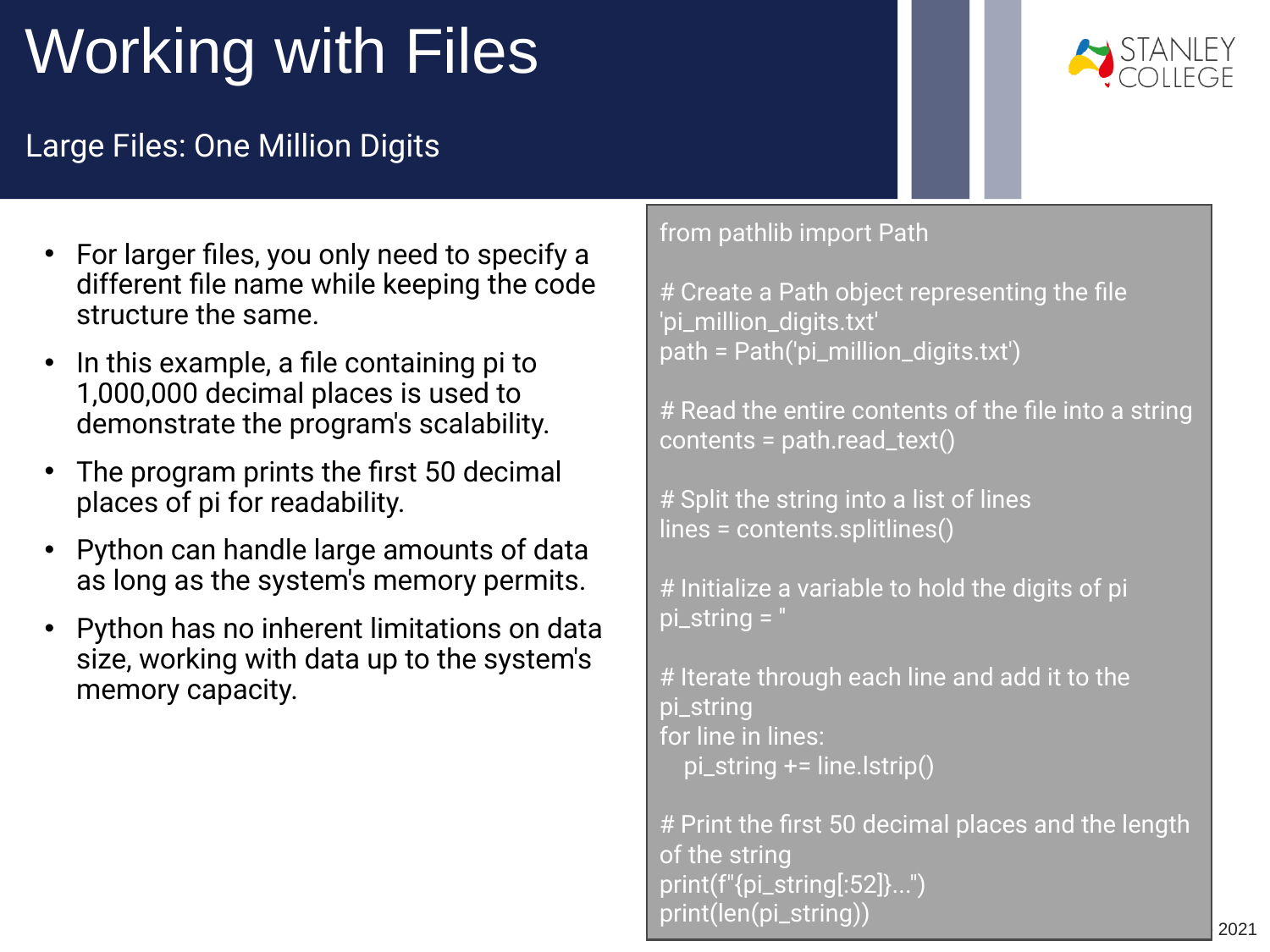

# Working with Files
Large Files: One Million Digits
from pathlib import Path

# Create a Path object representing the file 'pi_million_digits.txt'
path = Path('pi_million_digits.txt')

# Read the entire contents of the file into a string
contents = path.read_text()

# Split the string into a list of lines
lines = contents.splitlines()

# Initialize a variable to hold the digits of pi
pi_string = ''

# Iterate through each line and add it to the pi_string
for line in lines:
    pi_string += line.lstrip()

# Print the first 50 decimal places and the length of the string
print(f"{pi_string[:52]}...")
print(len(pi_string))
For larger files, you only need to specify a different file name while keeping the code structure the same.
In this example, a file containing pi to 1,000,000 decimal places is used to demonstrate the program's scalability.
The program prints the first 50 decimal places of pi for readability.
Python can handle large amounts of data as long as the system's memory permits.
Python has no inherent limitations on data size, working with data up to the system's memory capacity.